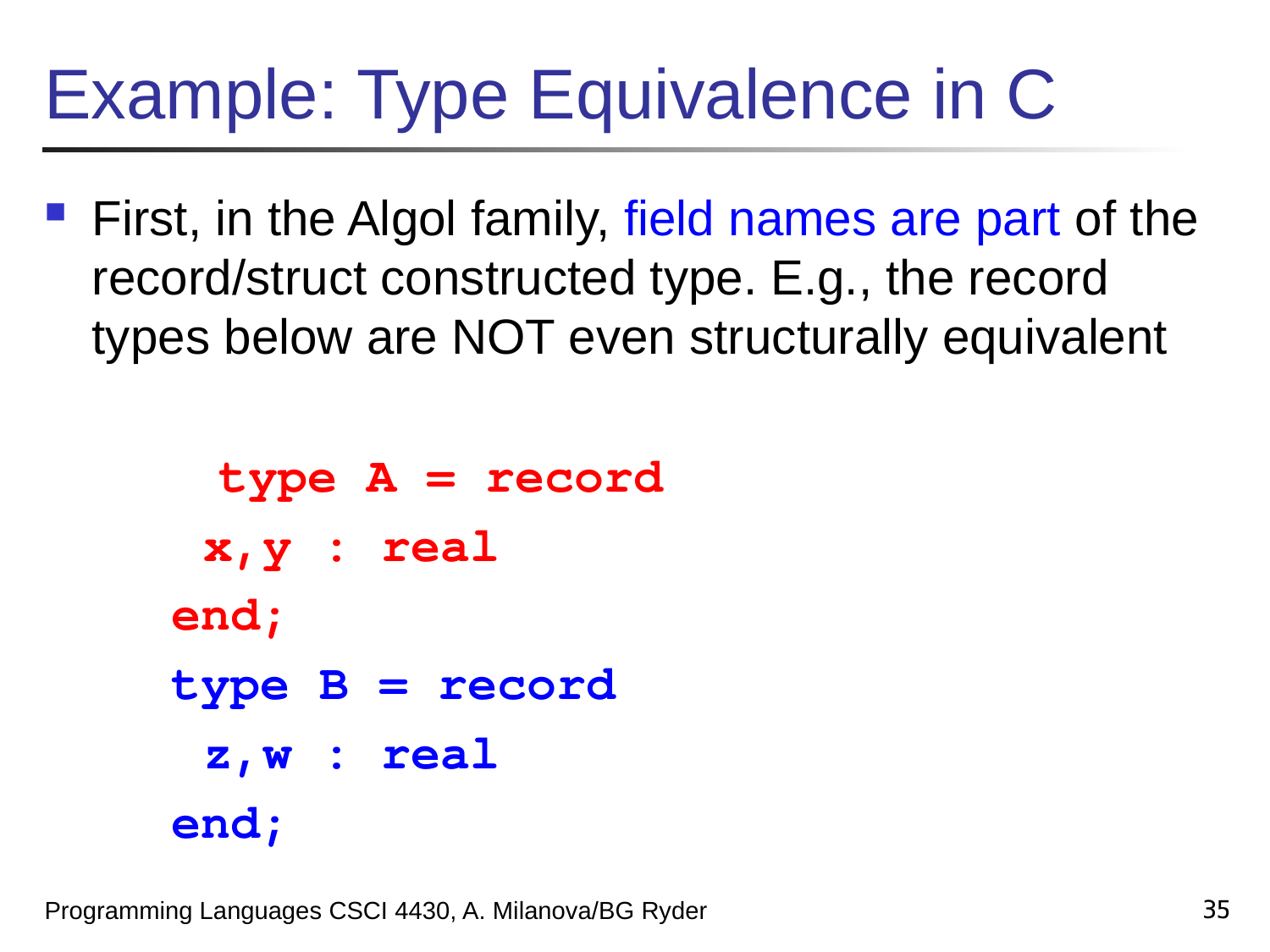

# Example: Type Equivalence in C
First, in the Algol family, field names are part of the record/struct constructed type. E.g., the record types below are NOT even structurally equivalent

		type A = record
	x,y : real
end;
type B = record
	z,w : real
end;
35
Programming Languages CSCI 4430, A. Milanova/BG Ryder